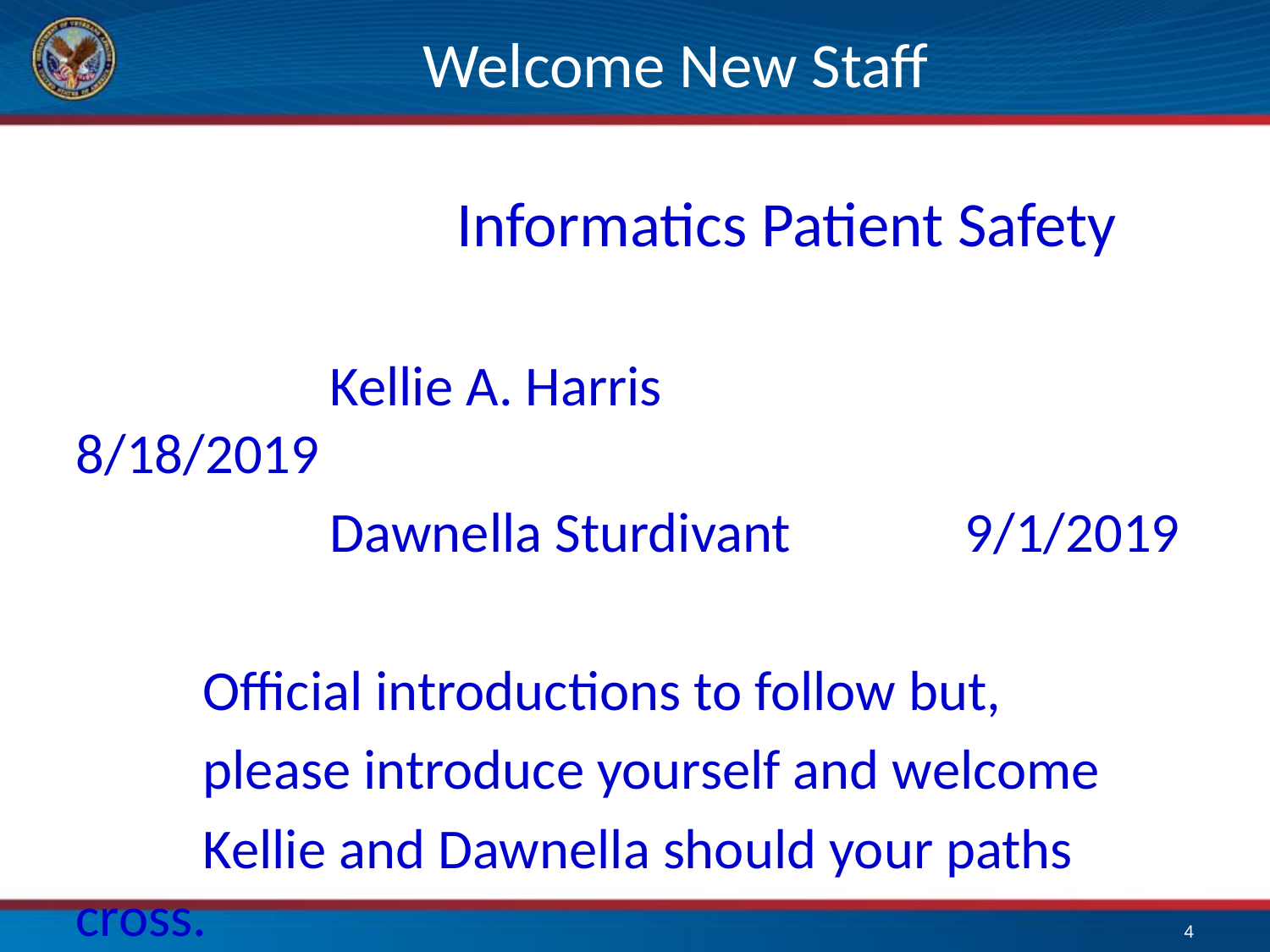

# Welcome New Staff
			Informatics Patient Safety

		Kellie A. Harris				8/18/2019
		Dawnella Sturdivant		9/1/2019

	Official introductions to follow but,
	please introduce yourself and welcome
	Kellie and Dawnella should your paths cross.

4